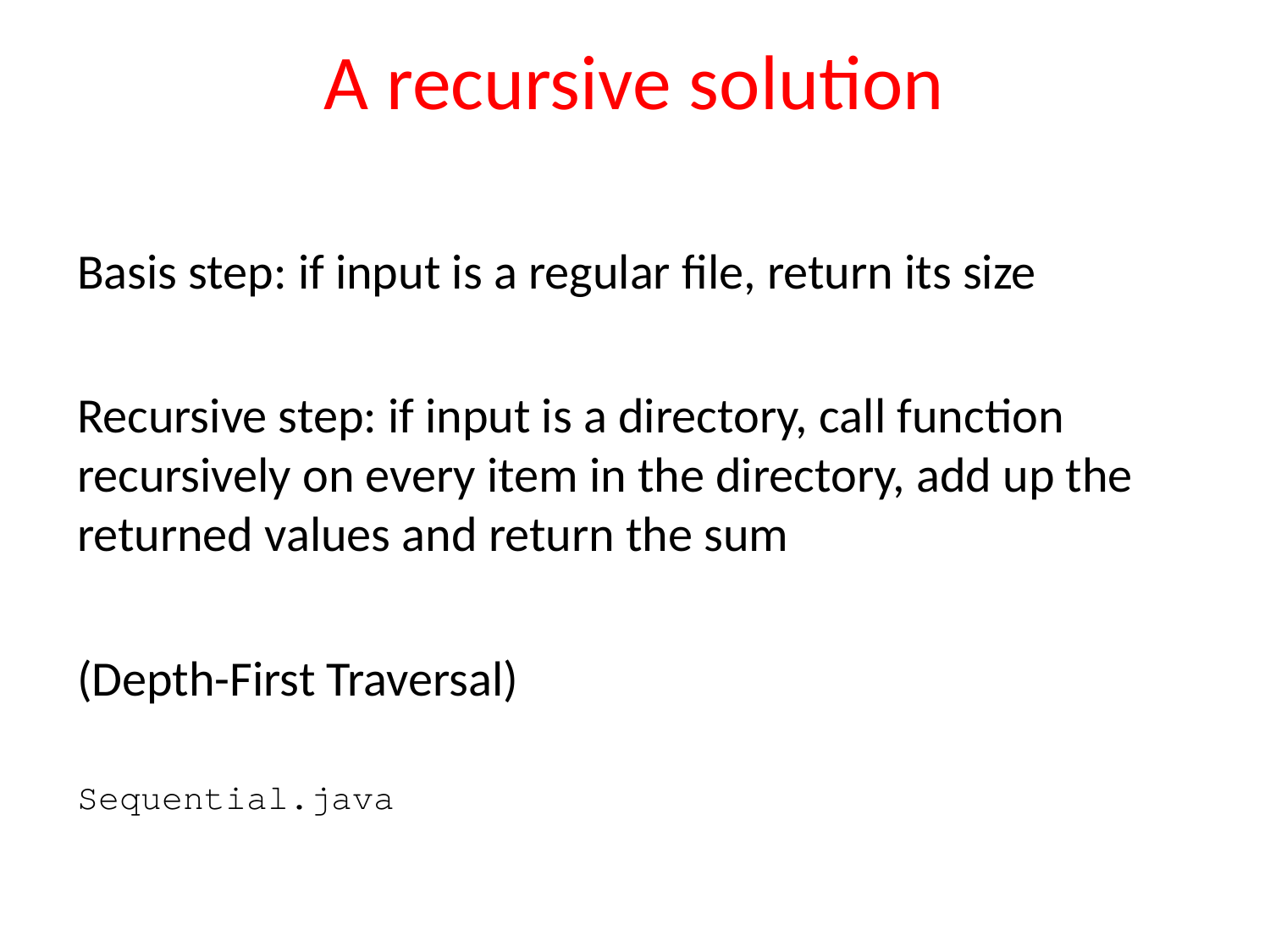

# A recursive solution
Basis step: if input is a regular file, return its size

Recursive step: if input is a directory, call function recursively on every item in the directory, add up the returned values and return the sum

(Depth-First Traversal)

Sequential.java